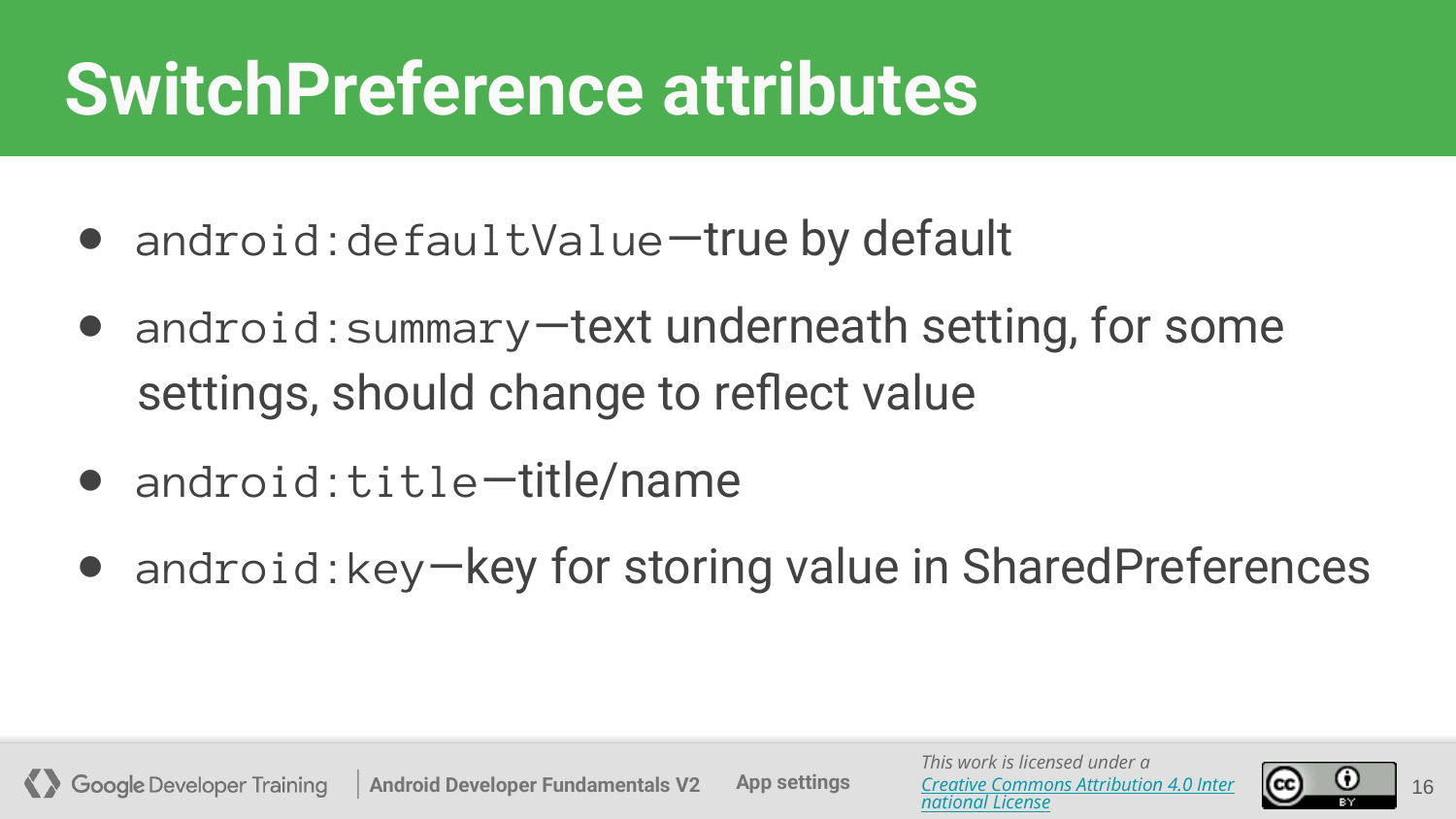

# SwitchPreference attributes
android:defaultValue—true by default
android:summary—text underneath setting, for some settings, should change to reflect value
android:title—title/name
android:key—key for storing value in SharedPreferences
16